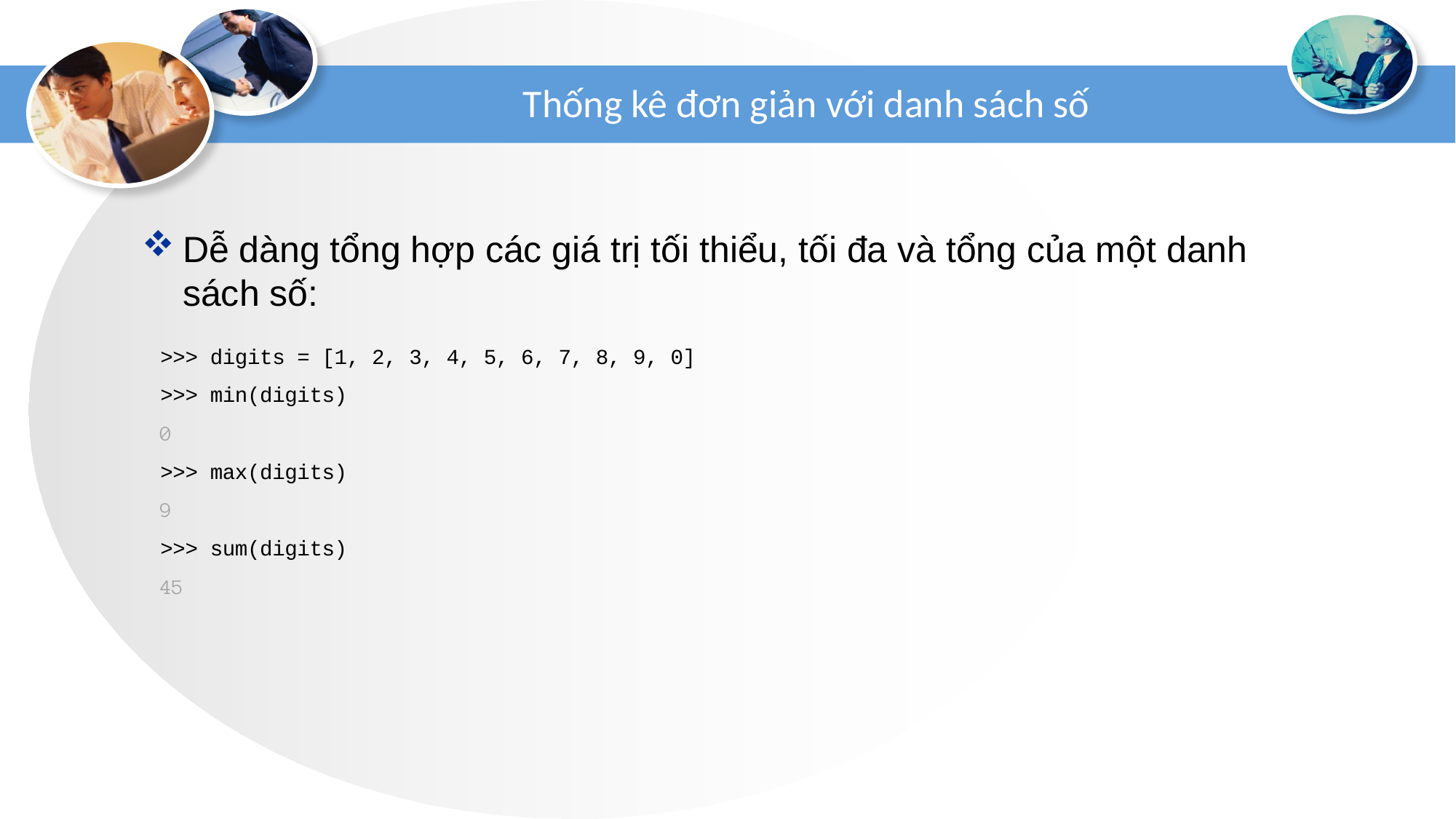

# Thống kê đơn giản với danh sách số
Dễ dàng tổng hợp các giá trị tối thiểu, tối đa và tổng của một danh sách số:
>>> digits = [1, 2, 3, 4, 5, 6, 7, 8, 9, 0]
>>> min(digits)
0
>>> max(digits)
9
>>> sum(digits)
45